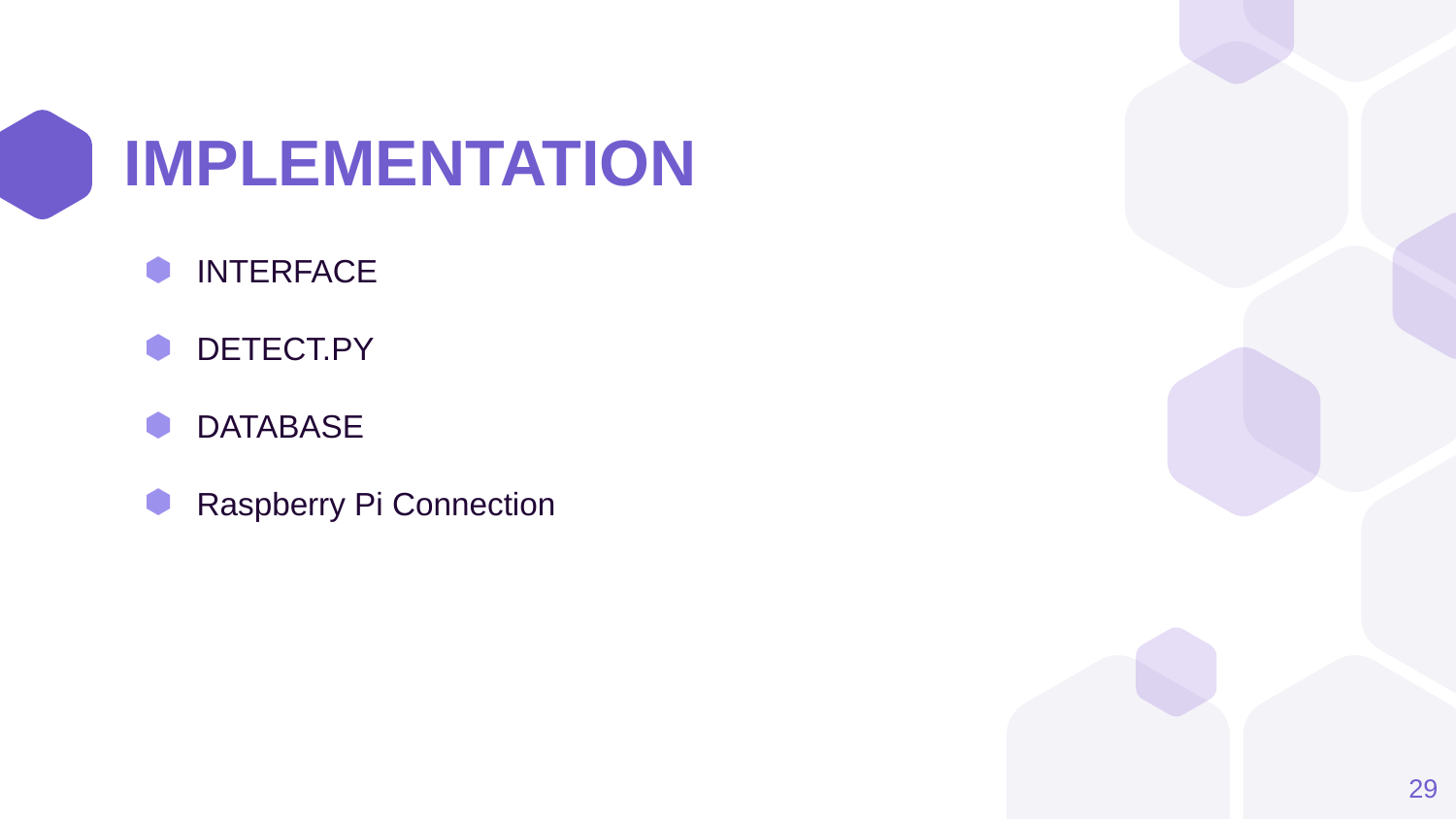

# IMPLEMENTATION
INTERFACE
DETECT.PY
DATABASE
Raspberry Pi Connection
29